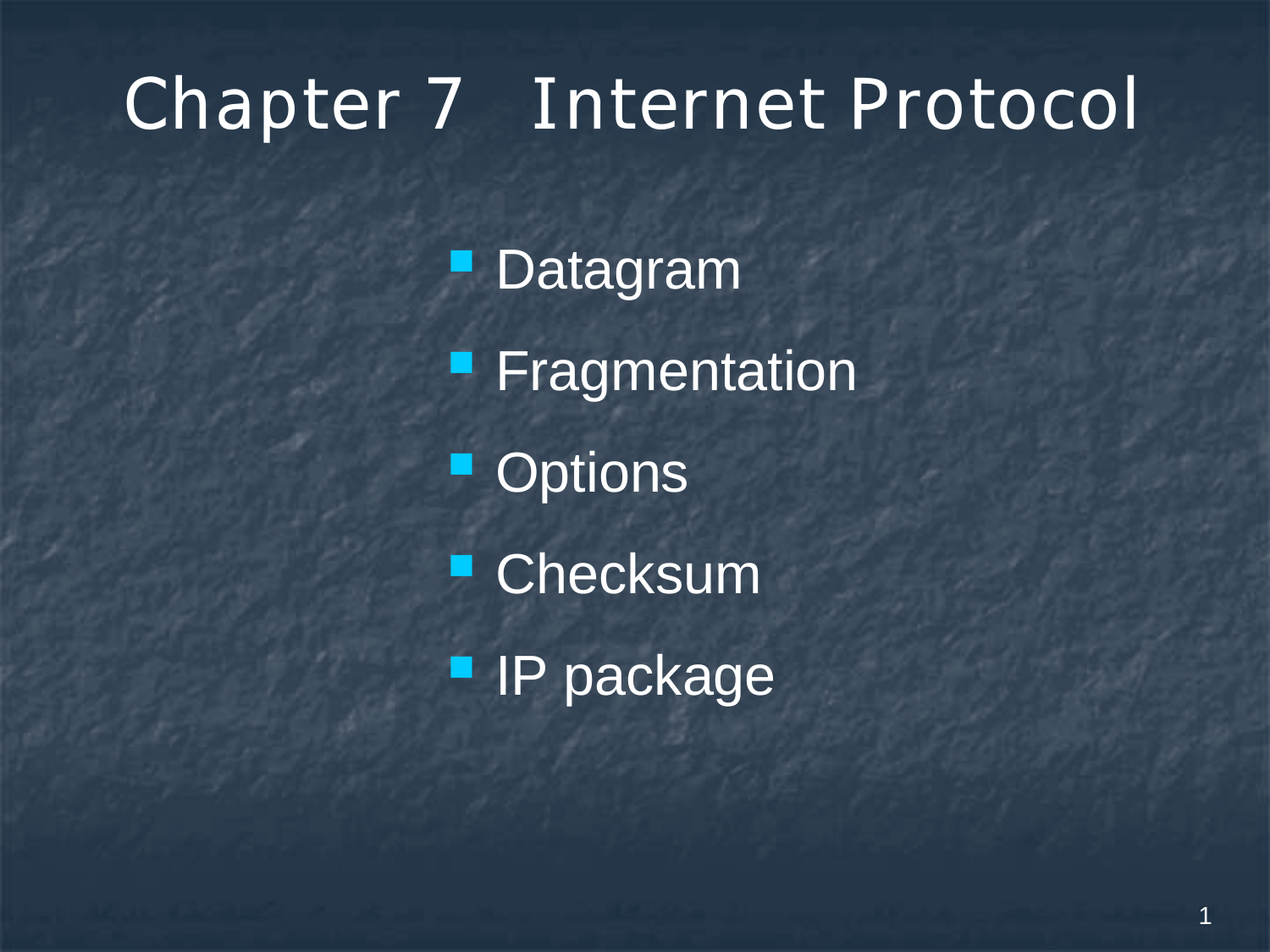

# Chapter 7   Internet Protocol
Datagram
Fragmentation
Options
Checksum
IP package
1